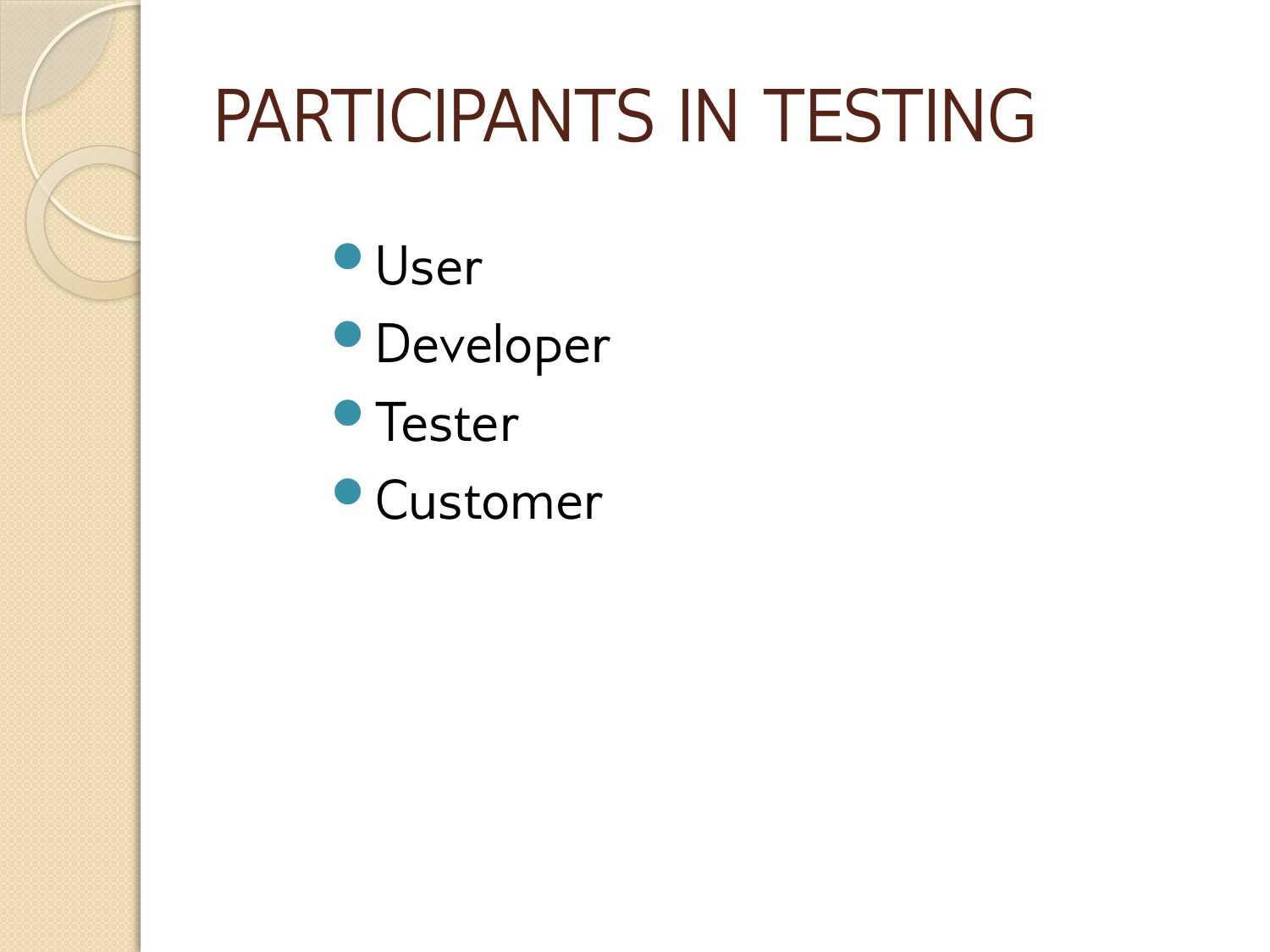

# PARTICIPANTS IN TESTING
User
Developer
Tester
Customer